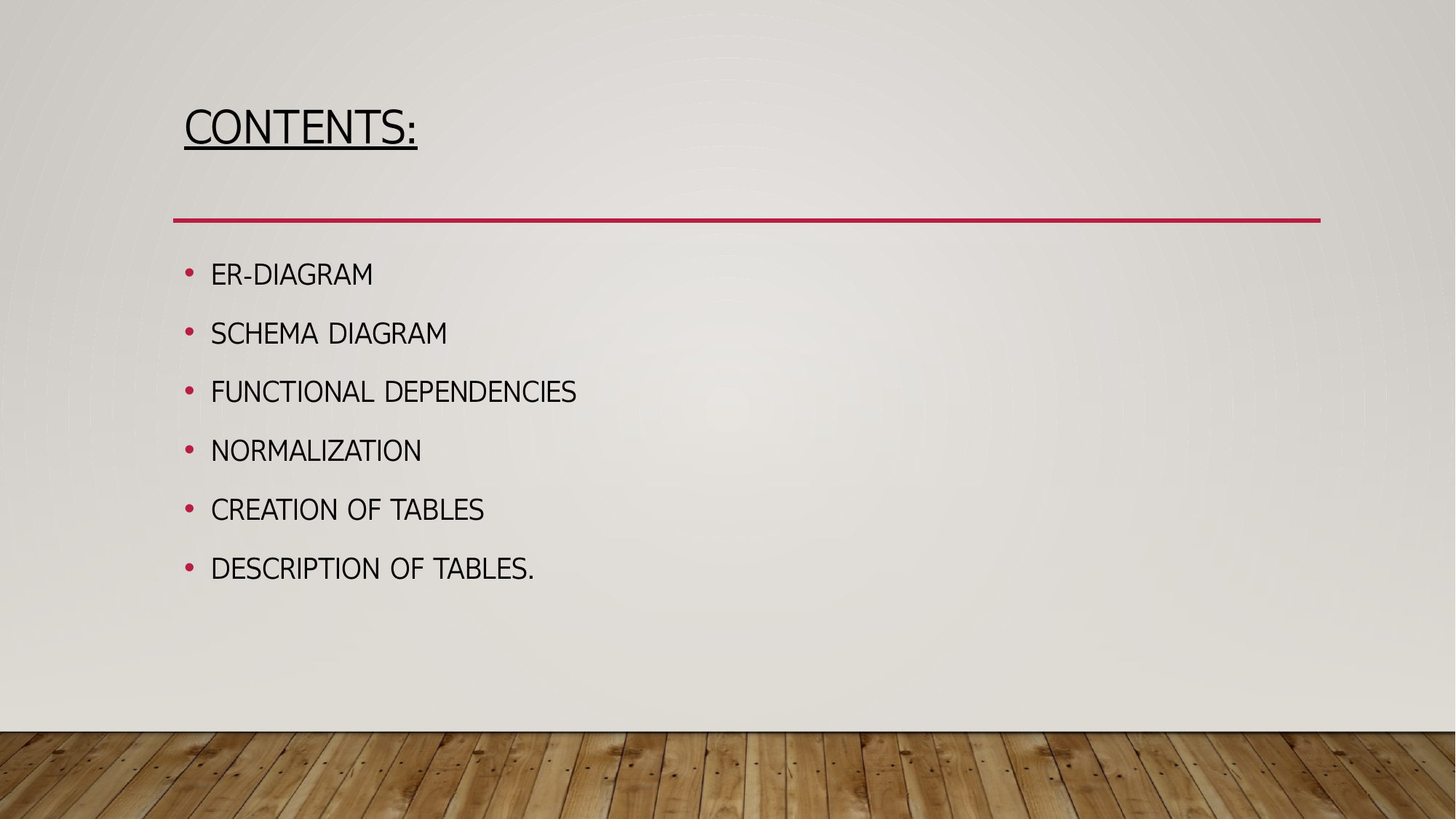

# Contents:
ER-DIAGRAM
SCHEMA DIAGRAM
FUNCTIONAL DEPENDENCIES
NORMALIZATION
CREATION OF TABLES
DESCRIPTION OF TABLES.